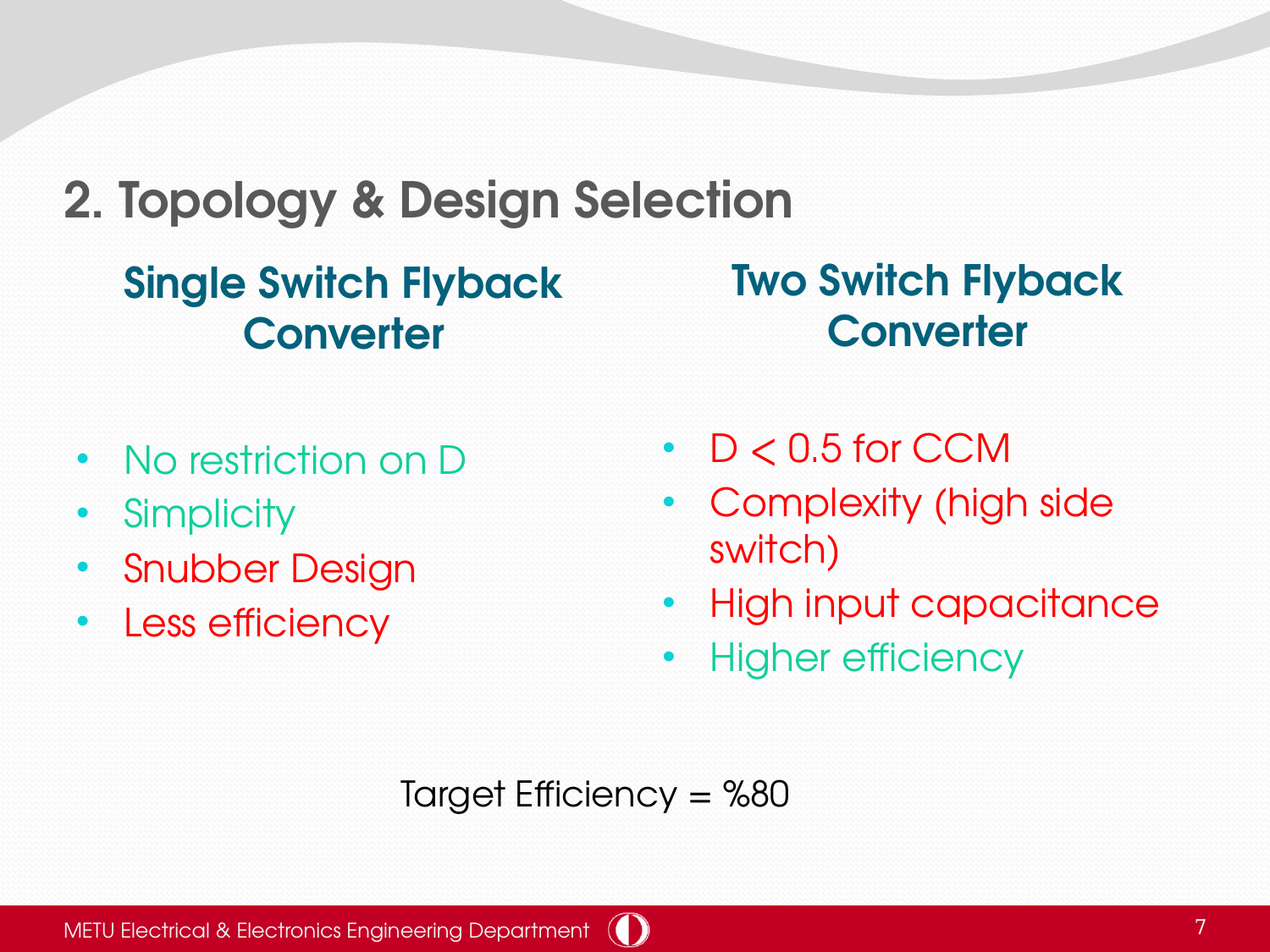

# 2. Topology & Design Selection
Two Switch Flyback Converter
Single Switch Flyback Converter
D < 0.5 for CCM
Complexity (high side switch)
High input capacitance
Higher efficiency

No restriction on D
Simplicity
Snubber Design
Less efficiency

Target Efficiency = %80
METU Electrical & Electronics Engineering Department
7